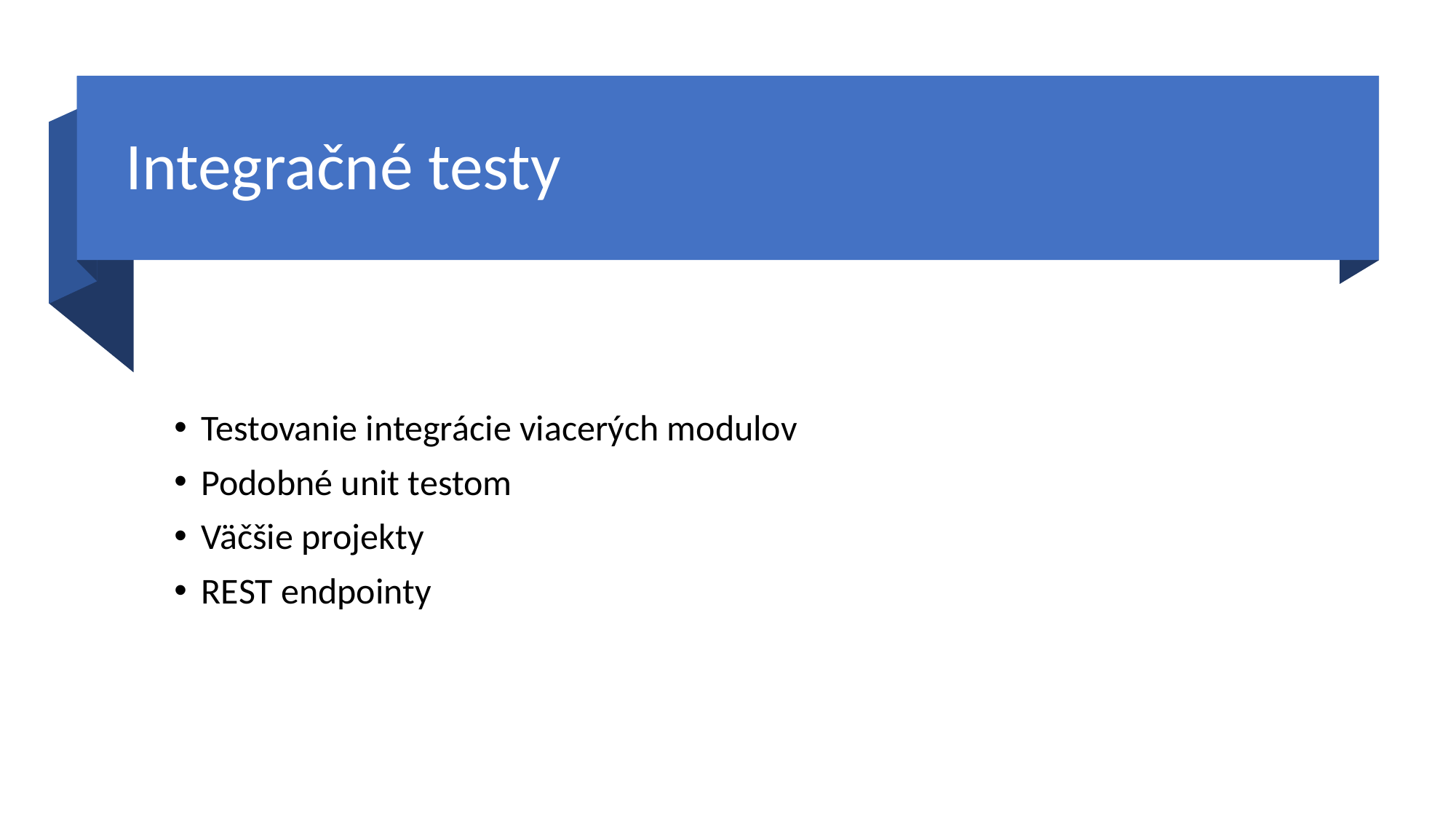

# Integračné testy

Testovanie integrácie viacerých modulov
Podobné unit testom
Väčšie projekty
REST endpointy